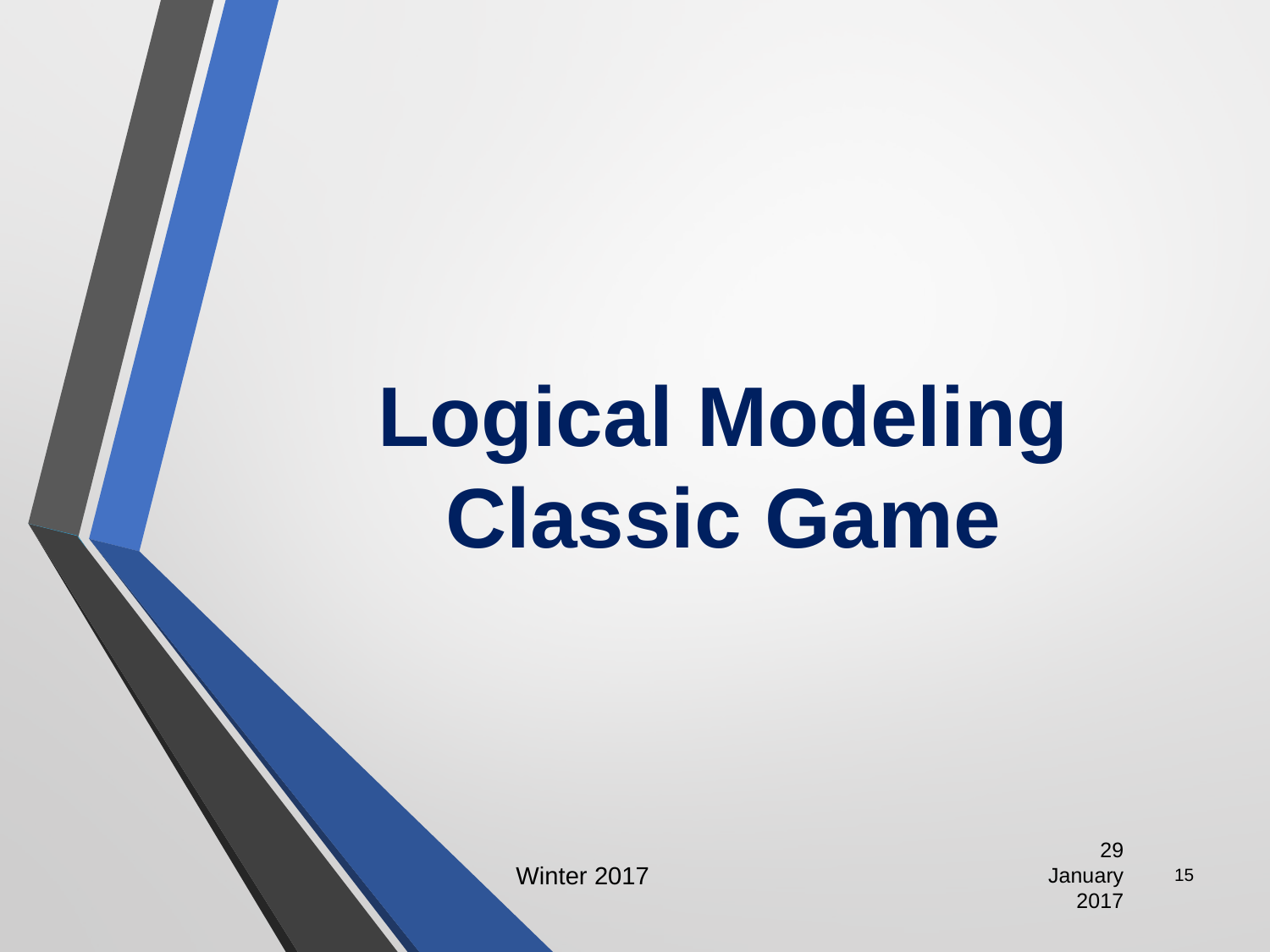

# Logical Modeling Classic Game
Winter 2017
29 January 2017
15